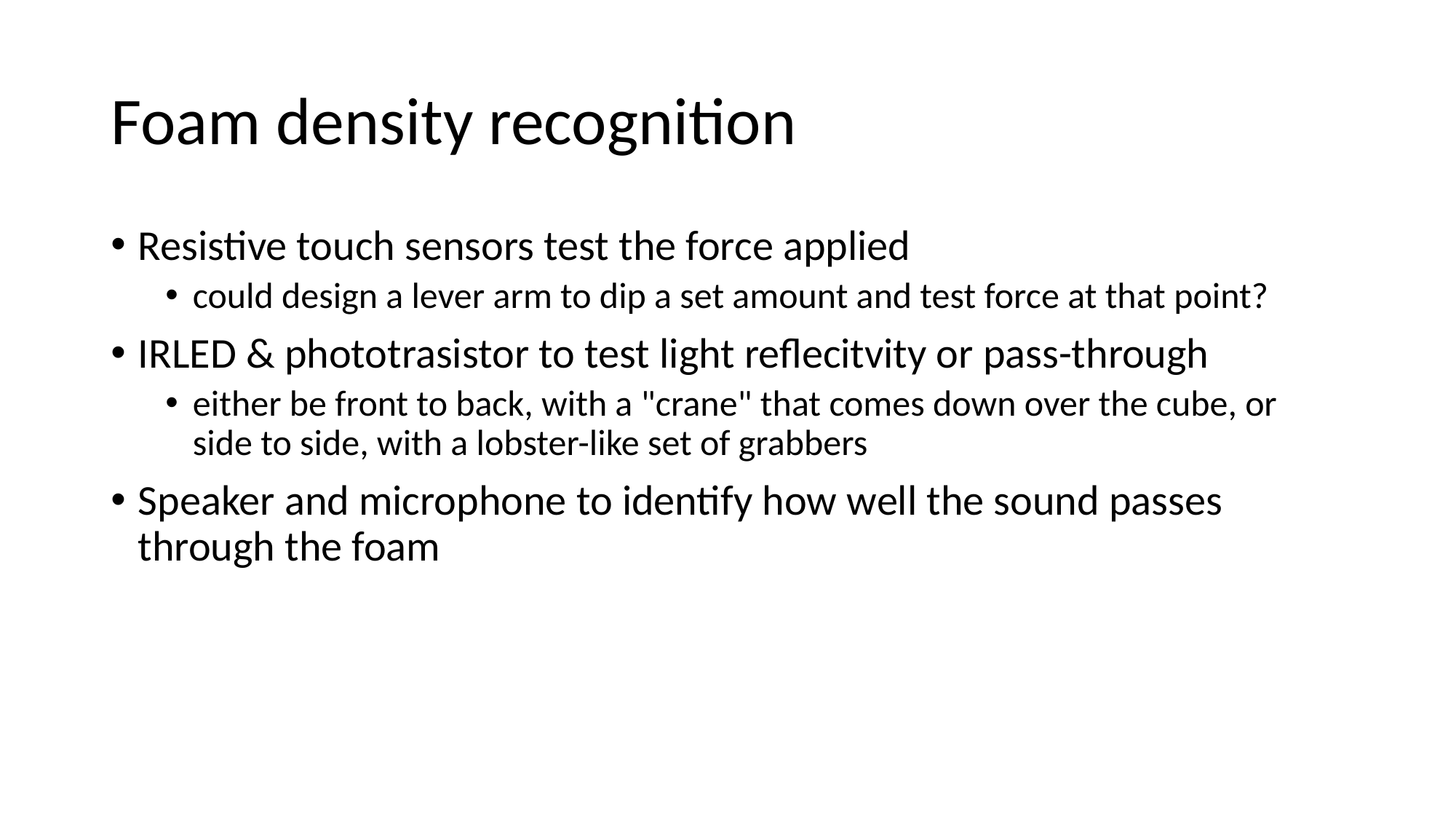

# Foam density recognition
Resistive touch sensors test the force applied
could design a lever arm to dip a set amount and test force at that point?
IRLED & phototrasistor to test light reflecitvity or pass-through
either be front to back, with a "crane" that comes down over the cube, or side to side, with a lobster-like set of grabbers
Speaker and microphone to identify how well the sound passes through the foam